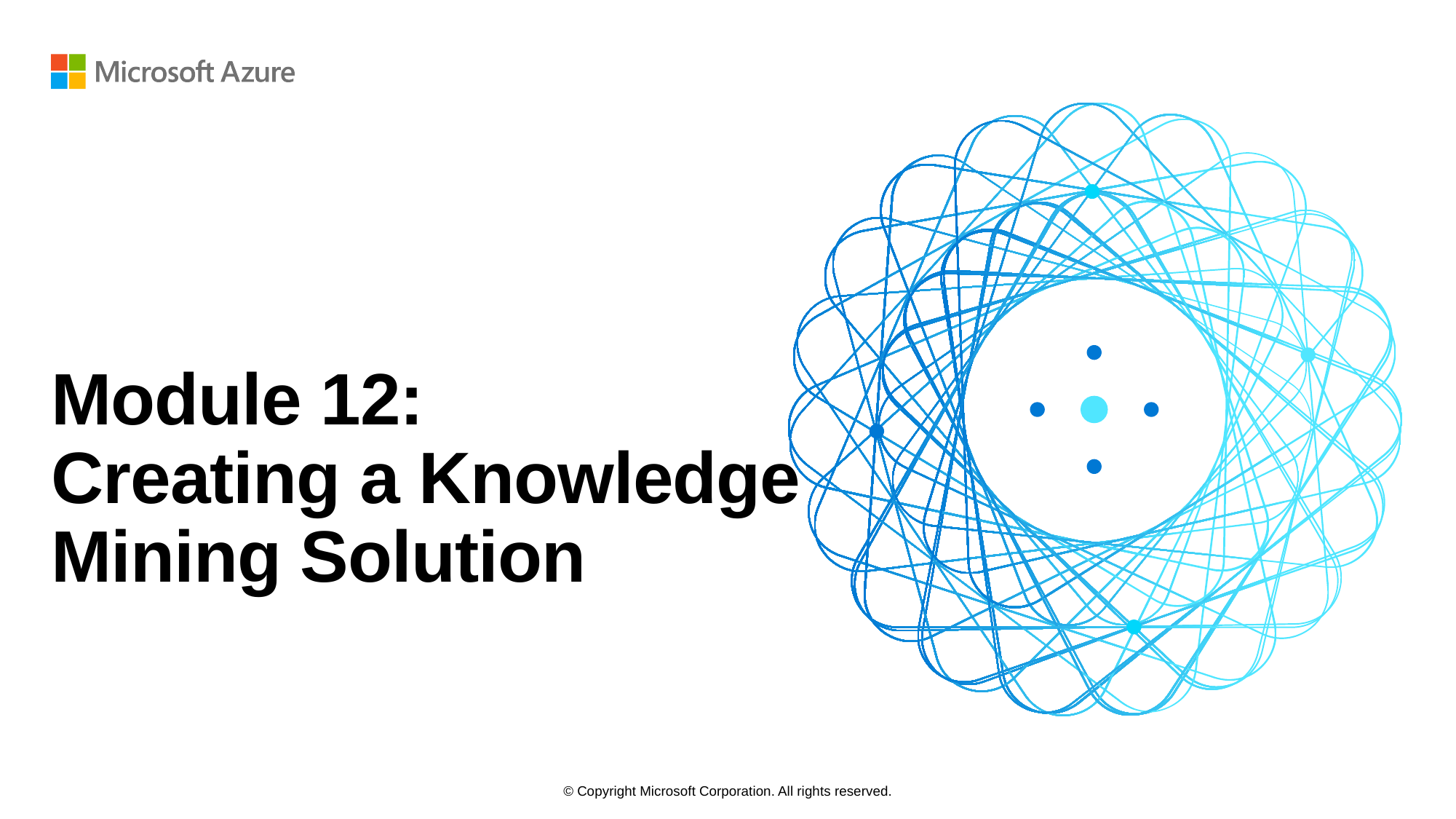

# Module 12: Creating a Knowledge Mining Solution